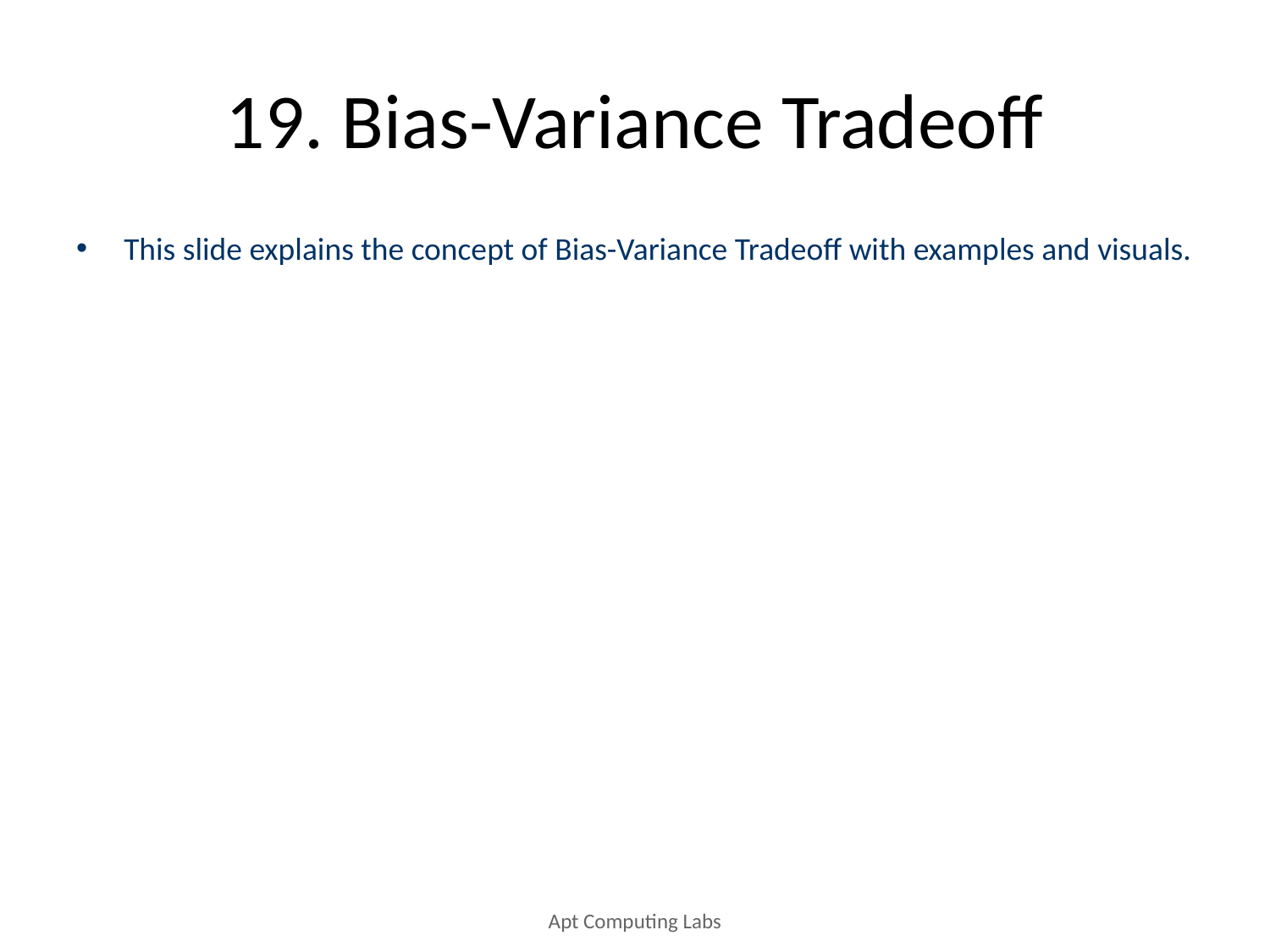

# 19. Bias-Variance Tradeoff
This slide explains the concept of Bias-Variance Tradeoff with examples and visuals.

Apt Computing Labs